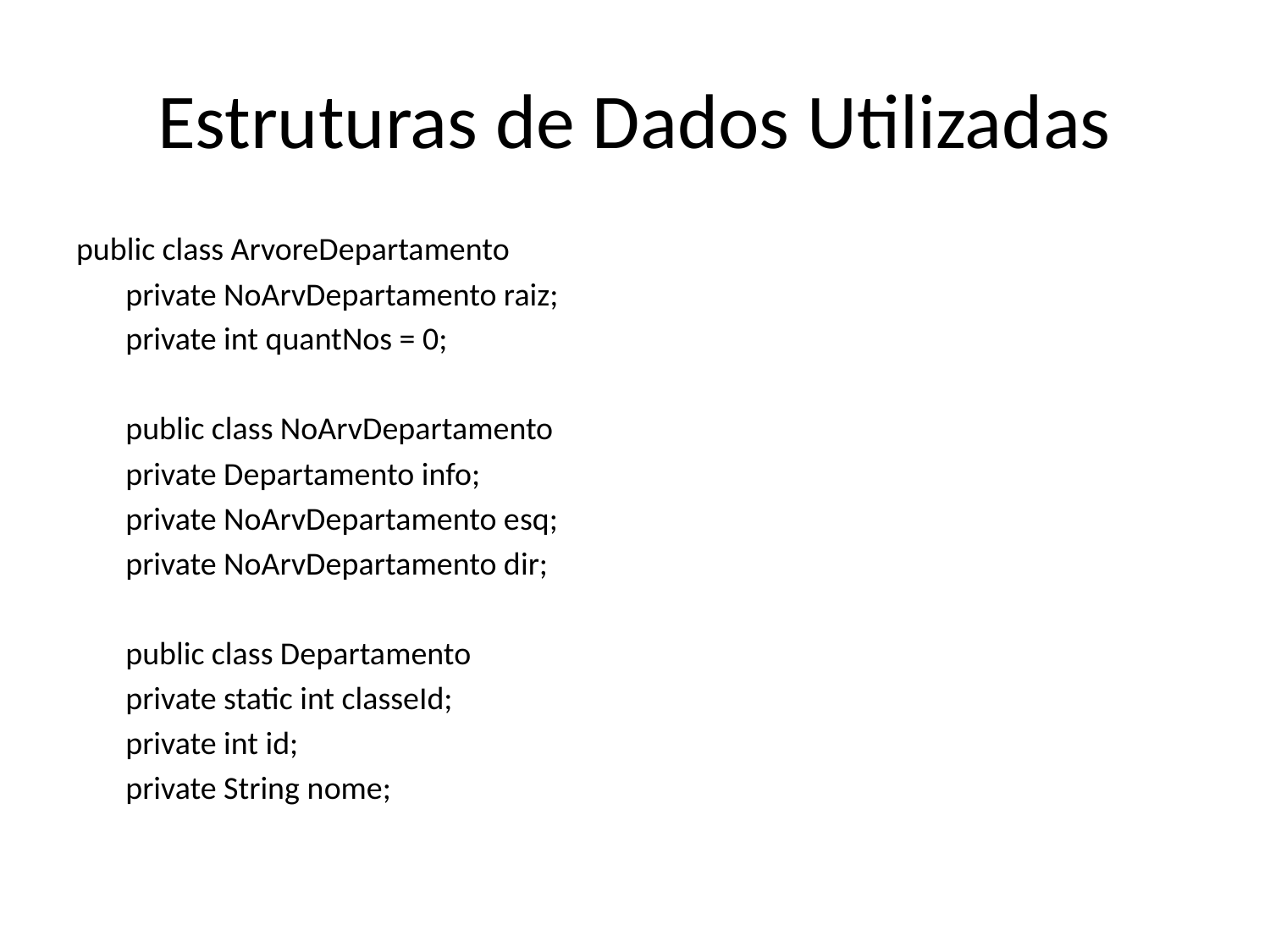

# Estruturas de Dados Utilizadas
public class ArvoreDepartamento
    	private NoArvDepartamento raiz;
    	private int quantNos = 0;

	public class NoArvDepartamento
    		private Departamento info;
    		private NoArvDepartamento esq;
    		private NoArvDepartamento dir;

		public class Departamento
    			private static int classeId;
    			private int id;
    			private String nome;